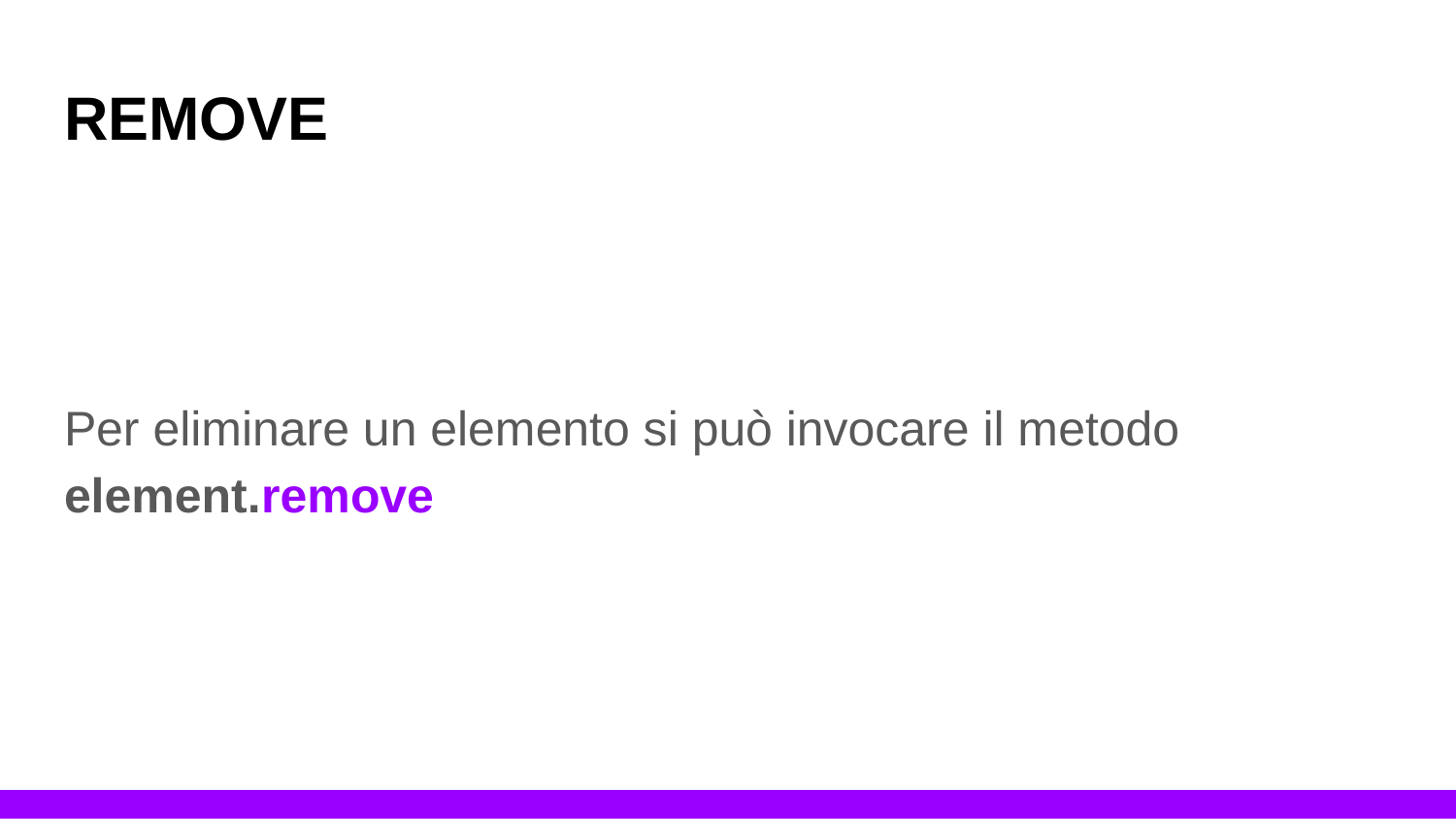

# REMOVE
Per eliminare un elemento si può invocare il metodo element.remove